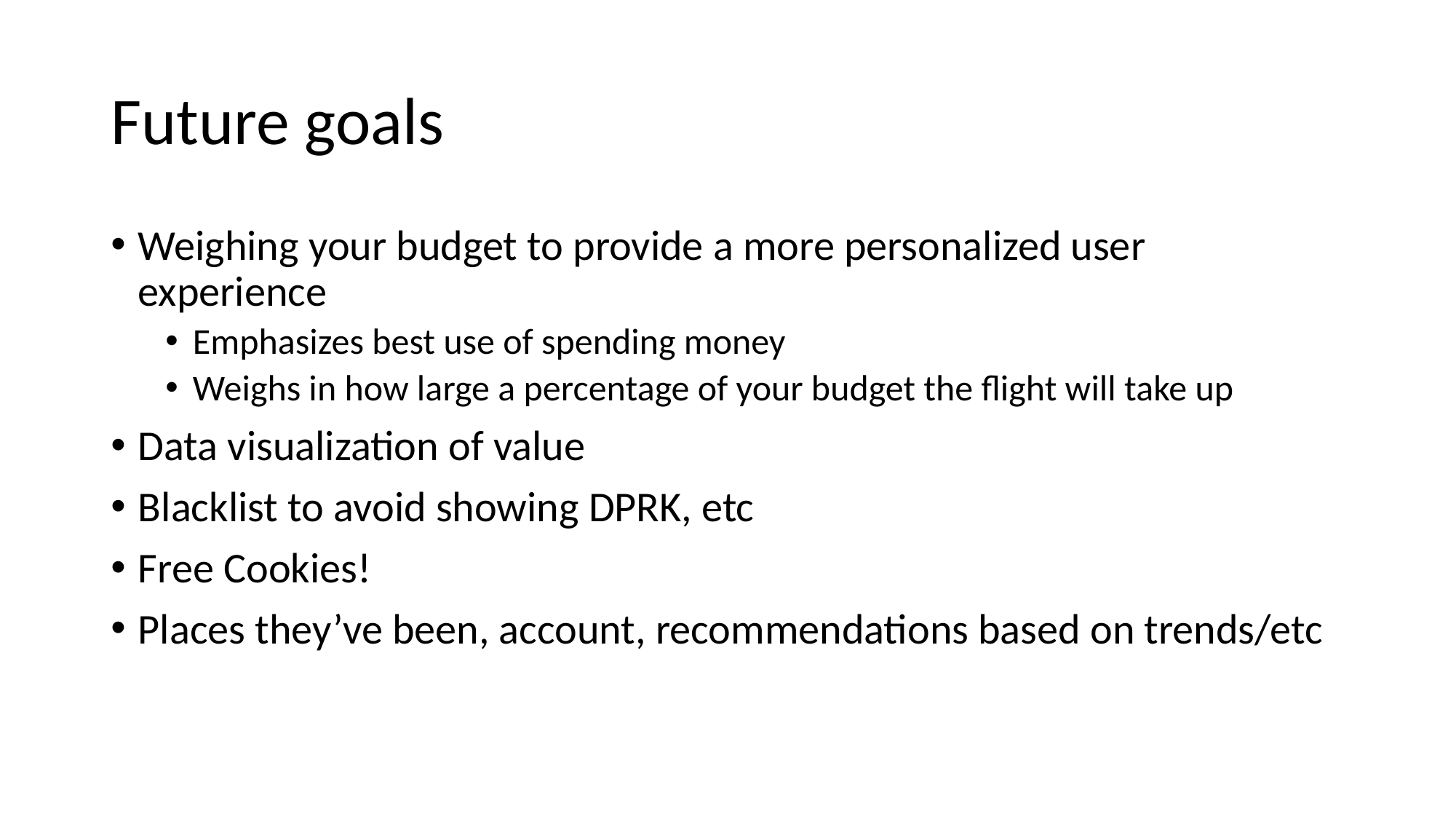

# Future goals
Weighing your budget to provide a more personalized user experience
Emphasizes best use of spending money
Weighs in how large a percentage of your budget the flight will take up
Data visualization of value
Blacklist to avoid showing DPRK, etc
Free Cookies!
Places they’ve been, account, recommendations based on trends/etc